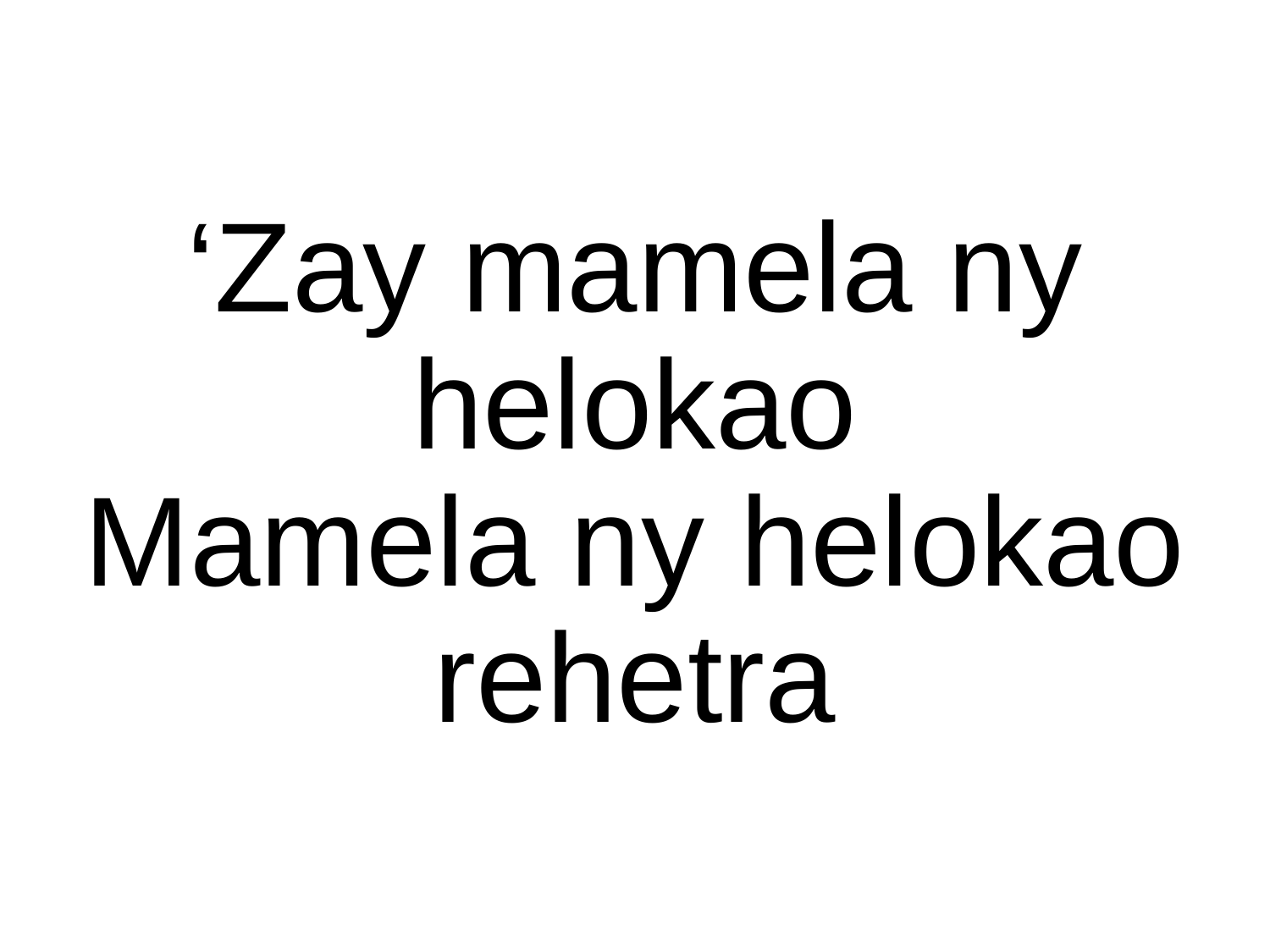

# ‘Zay mamela ny helokao Mamela ny helokao rehetra